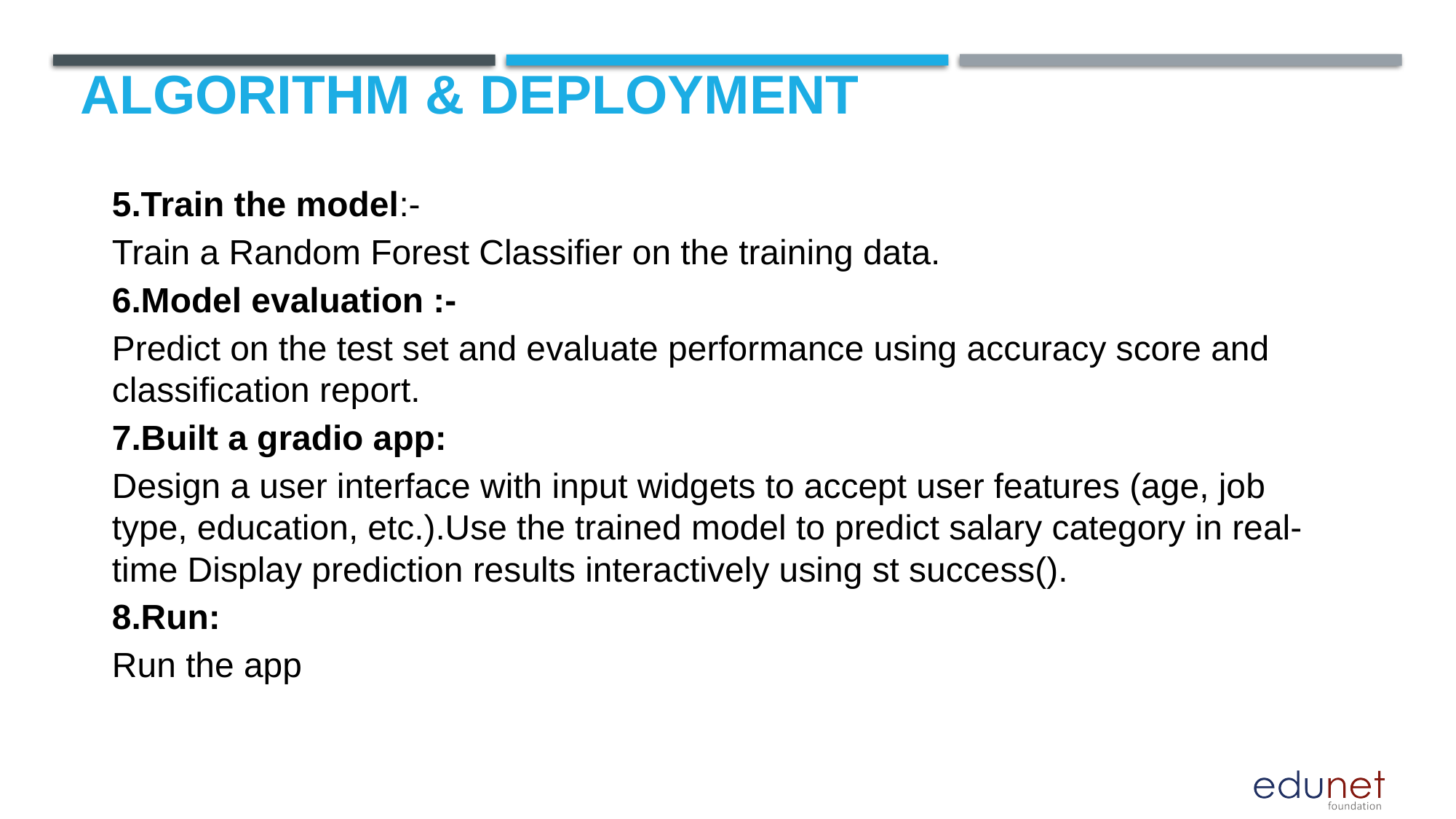

# Algorithm & Deployment
5.Train the model:-
Train a Random Forest Classifier on the training data.
6.Model evaluation :-
Predict on the test set and evaluate performance using accuracy score and classification report.
7.Built a gradio app:
Design a user interface with input widgets to accept user features (age, job type, education, etc.).Use the trained model to predict salary category in real-time Display prediction results interactively using st success().
8.Run:
Run the app